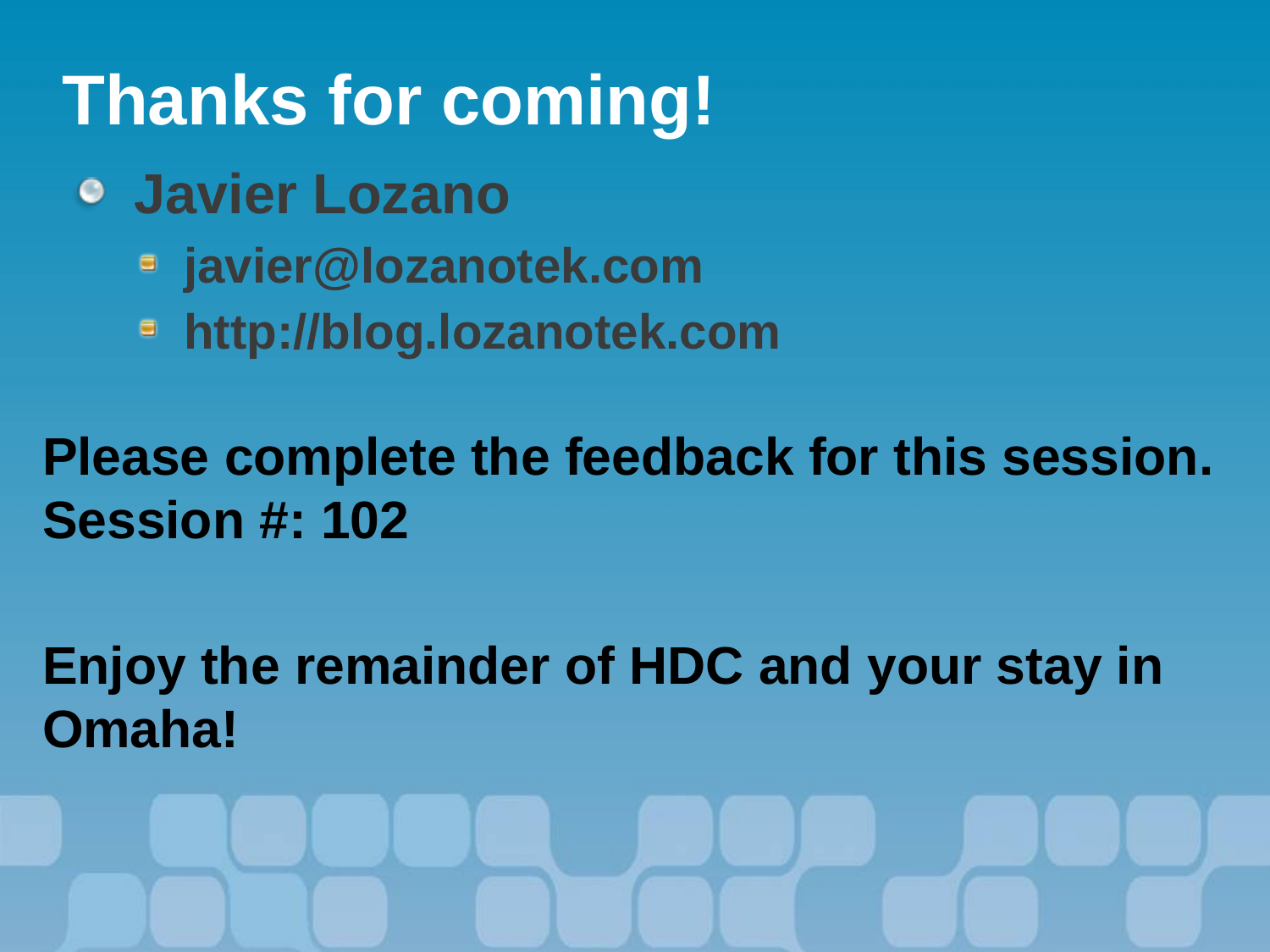

Thanks for coming!
Javier Lozano
javier@lozanotek.com
http://blog.lozanotek.com

Please complete the feedback for this session.
Session #: 102
Enjoy the remainder of HDC and your stay in Omaha!